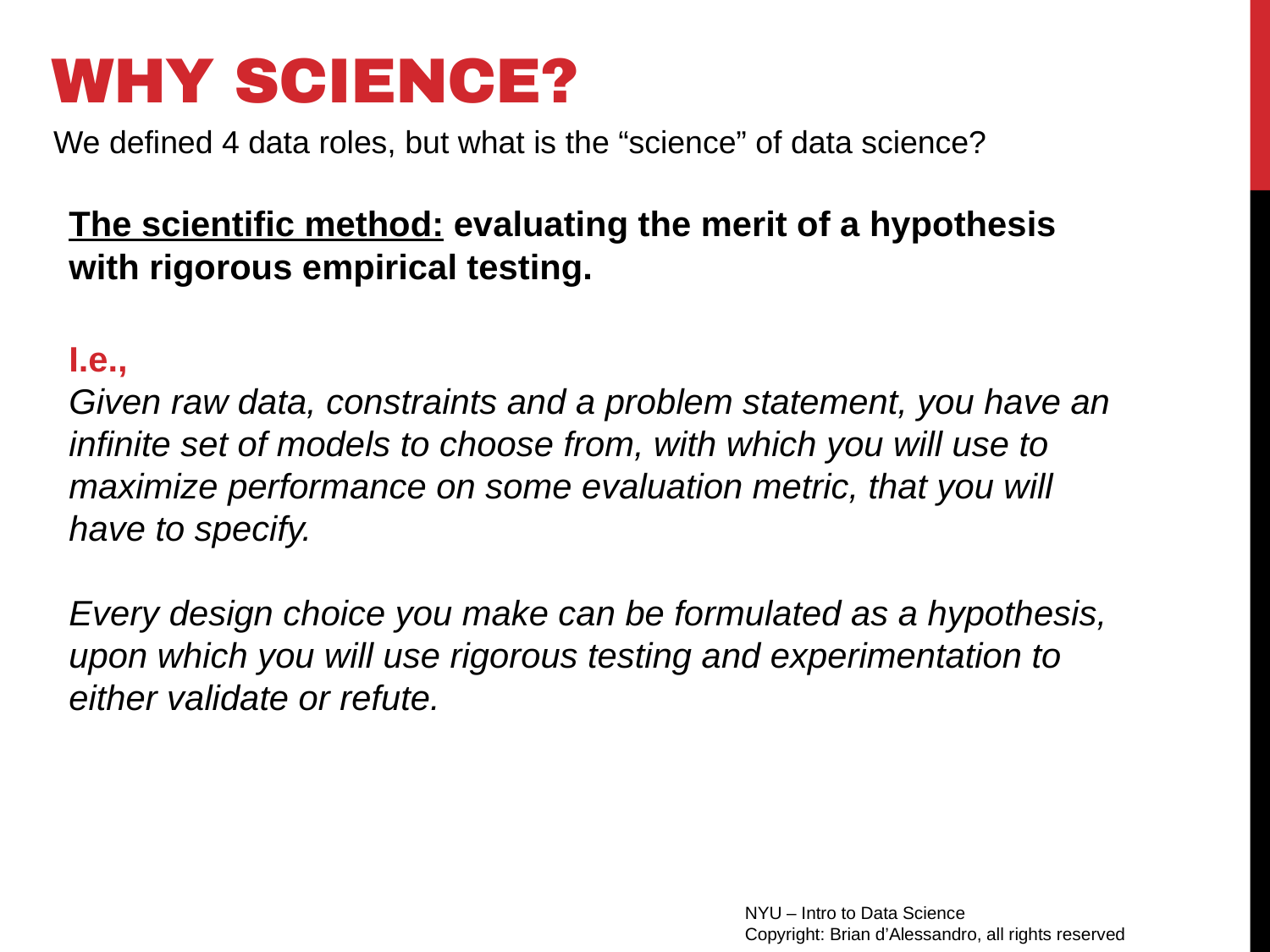

# Why science?
We defined 4 data roles, but what is the “science” of data science?
The scientific method: evaluating the merit of a hypothesis with rigorous empirical testing.
I.e.,
Given raw data, constraints and a problem statement, you have an infinite set of models to choose from, with which you will use to maximize performance on some evaluation metric, that you will have to specify.

Every design choice you make can be formulated as a hypothesis, upon which you will use rigorous testing and experimentation to either validate or refute.